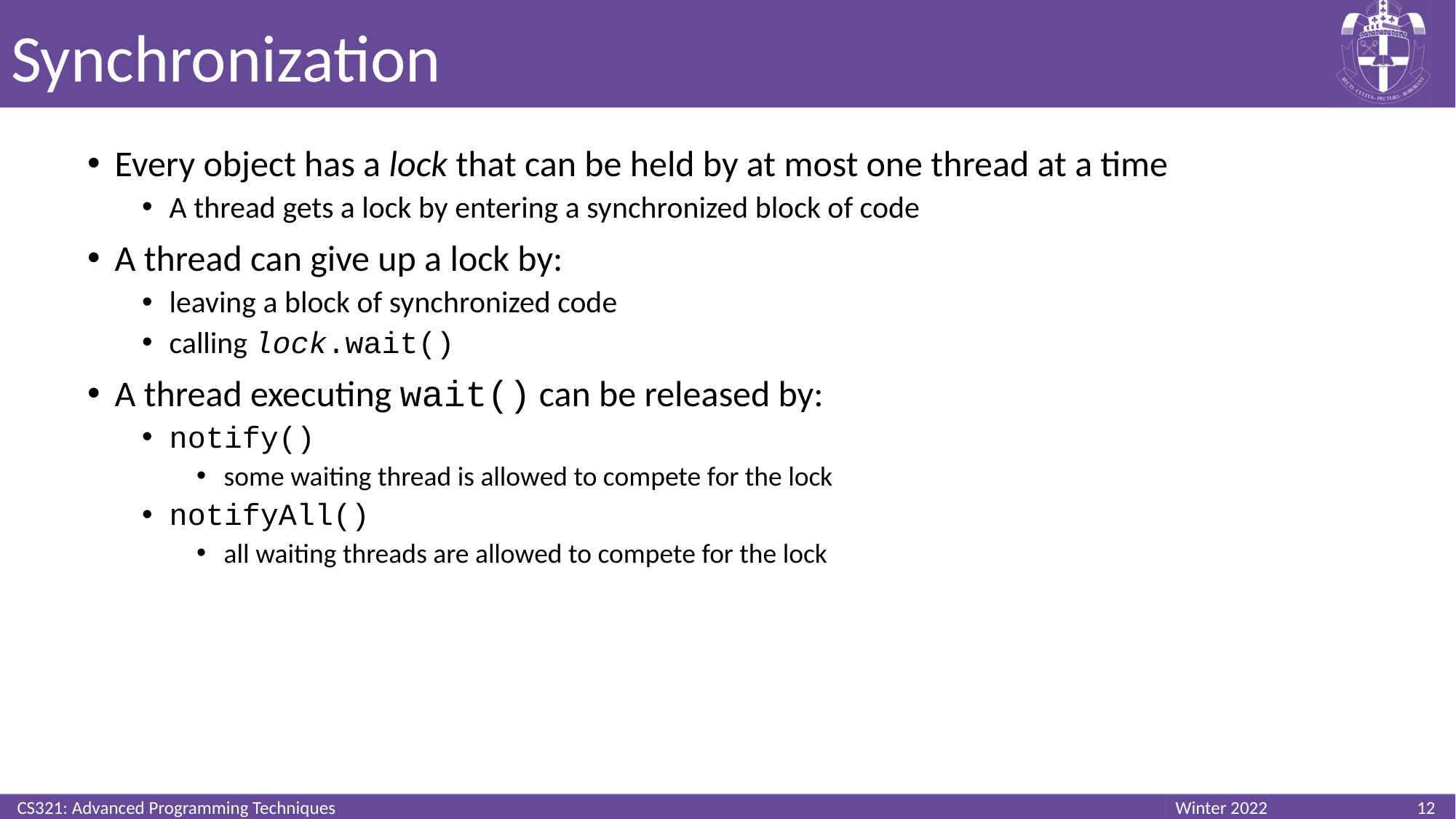

# Synchronization
Every object has a lock that can be held by at most one thread at a time
A thread gets a lock by entering a synchronized block of code
A thread can give up a lock by:
leaving a block of synchronized code
calling lock.wait()
A thread executing wait() can be released by:
notify()
some waiting thread is allowed to compete for the lock
notifyAll()
all waiting threads are allowed to compete for the lock
CS321: Advanced Programming Techniques
12
Winter 2022